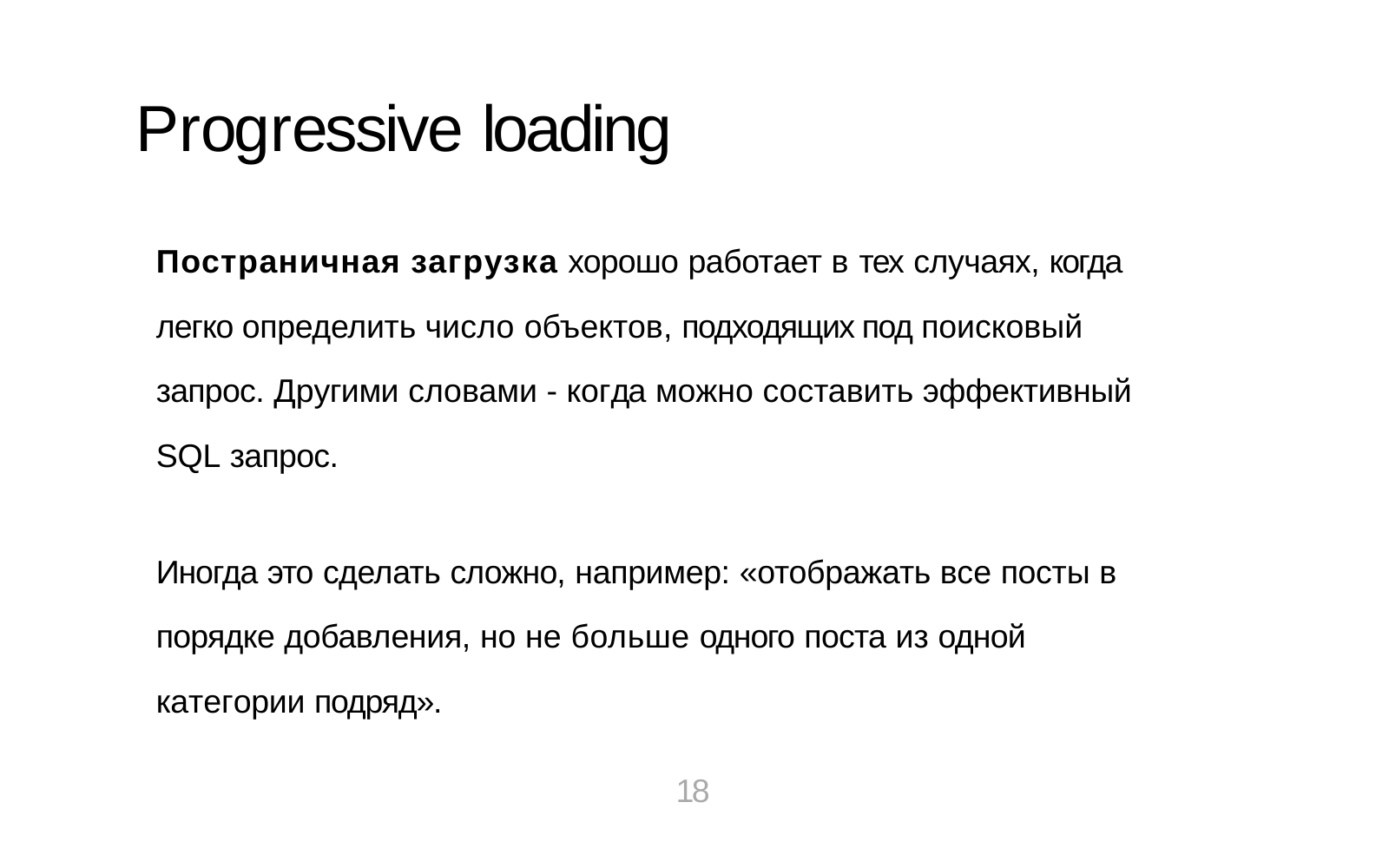

# Progressive loading
Постраничная загрузка хорошо работает в тех случаях, когда
легко определить число объектов, подходящих под поисковый  запрос. Другими словами - когда можно составить эффективный  SQL запрос.

Иногда это сделать сложно, например: «отображать все посты в  порядке добавления, но не больше одного поста из одной
категории подряд».
18